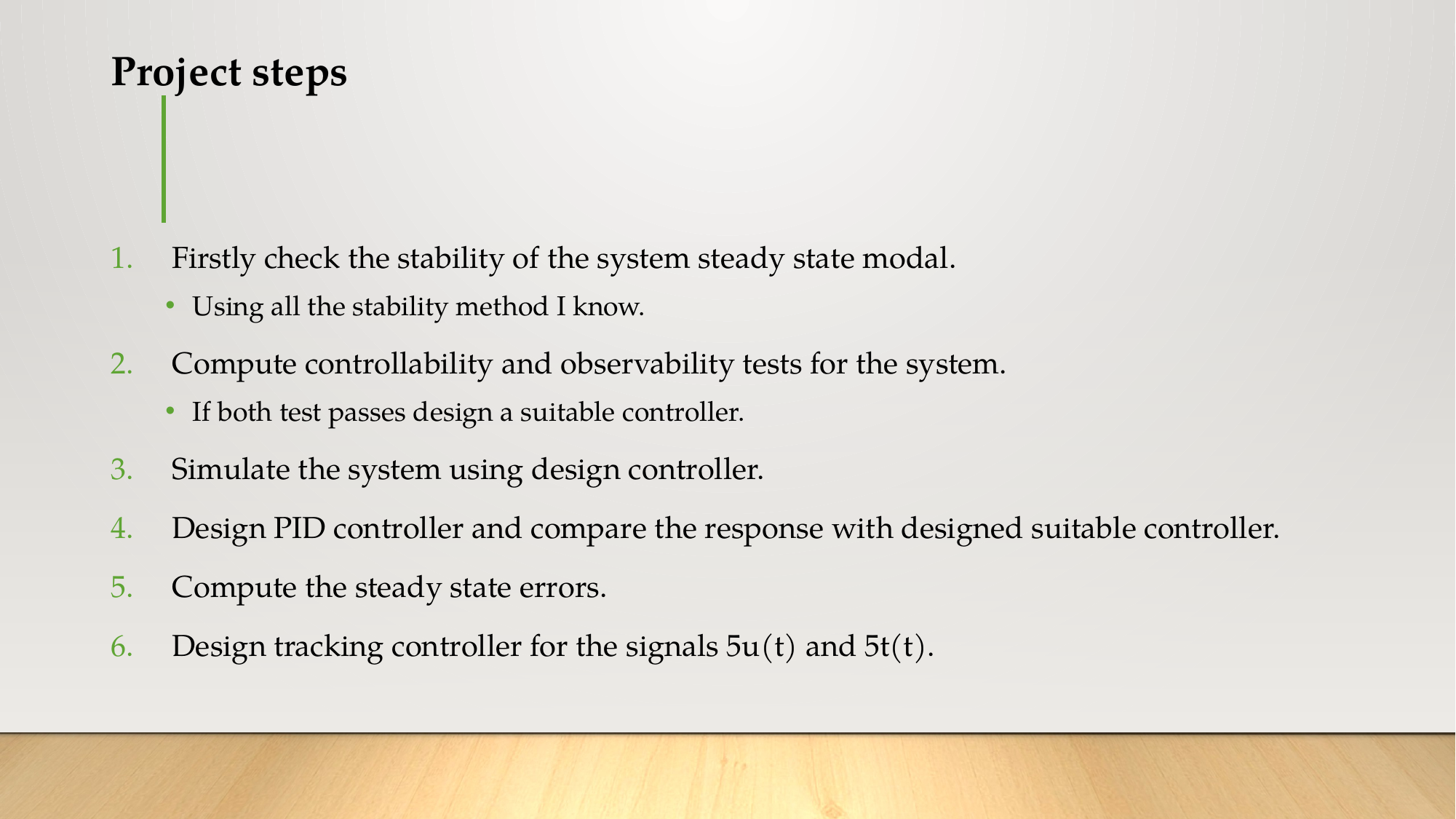

# Project steps
Firstly check the stability of the system steady state modal.
Using all the stability method I know.
Compute controllability and observability tests for the system.
If both test passes design a suitable controller.
Simulate the system using design controller.
Design PID controller and compare the response with designed suitable controller.
Compute the steady state errors.
Design tracking controller for the signals 5u(t) and 5t(t).